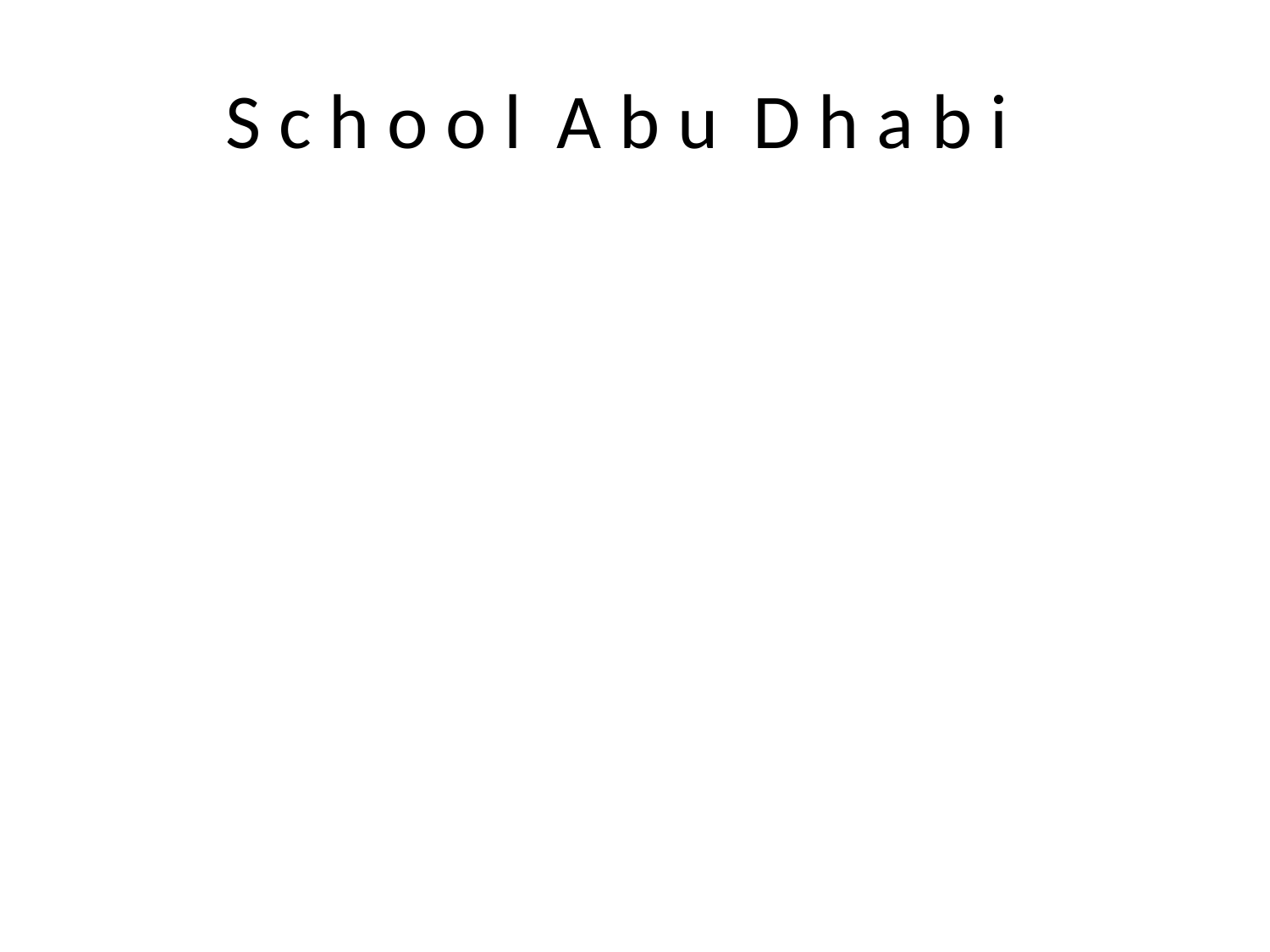

# S c h o o l  A b u  D h a b i